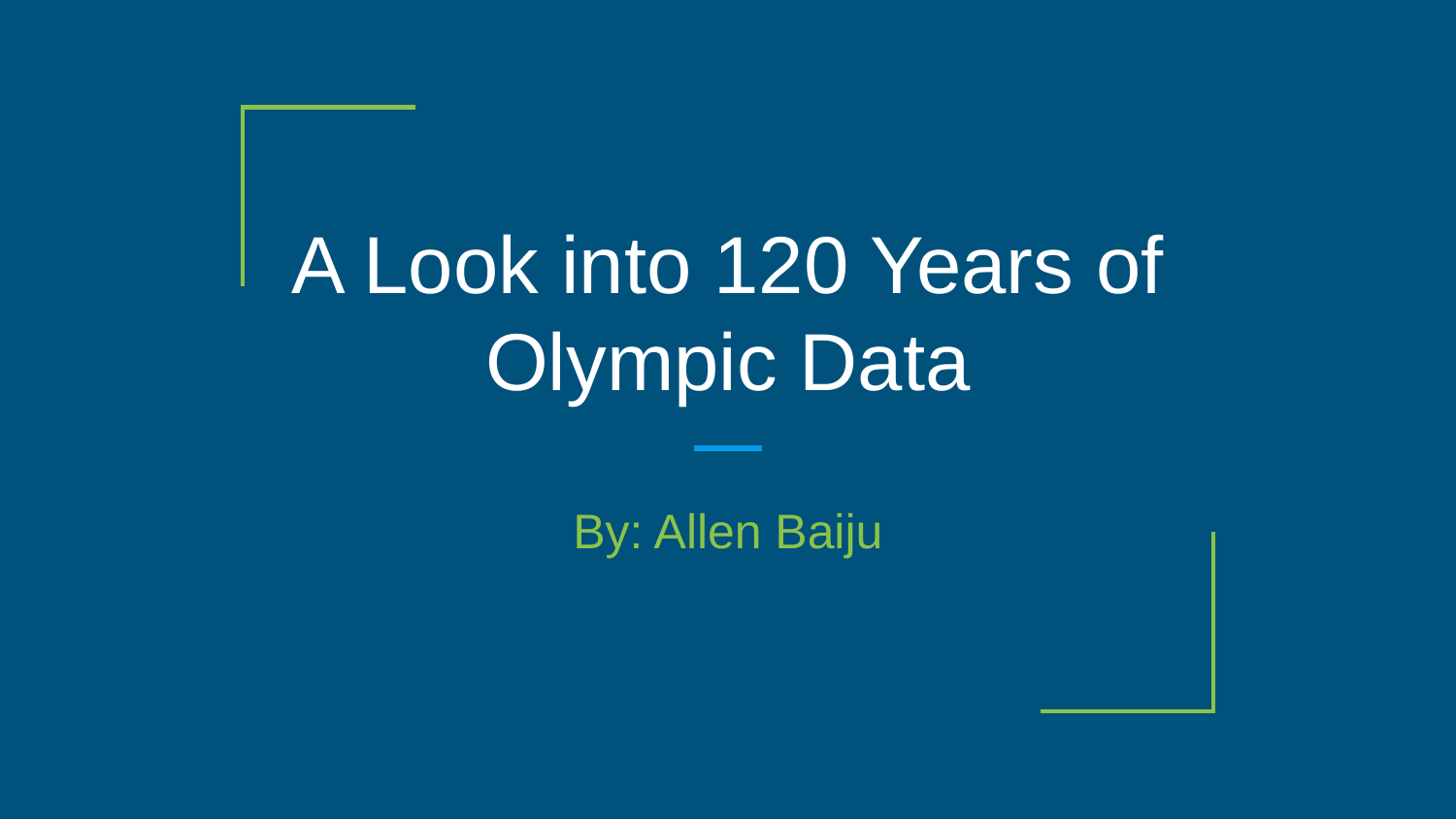

# A Look into 120 Years of Olympic Data
By: Allen Baiju